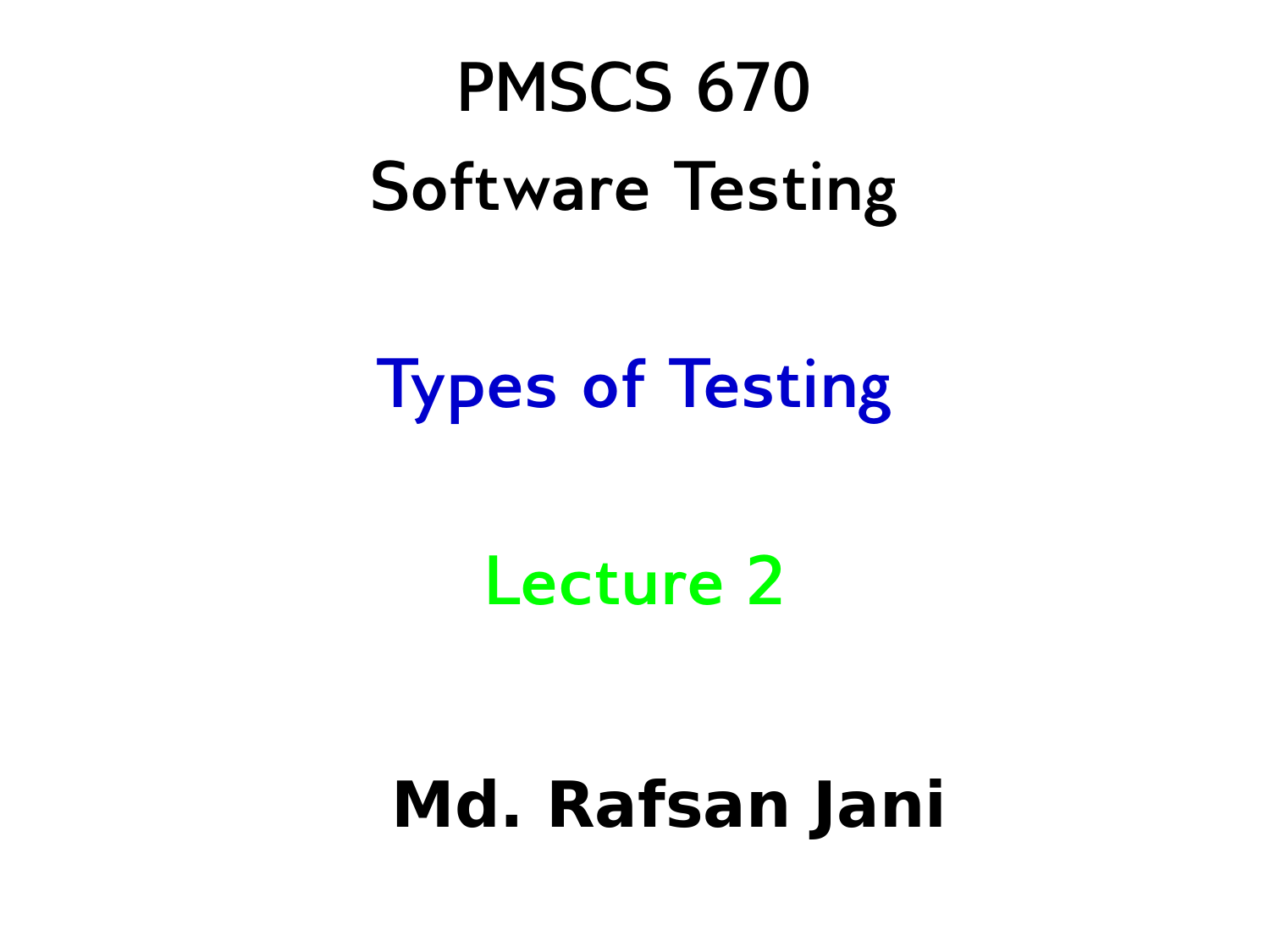

PMSCS 670
Software Testing

Types of Testing

Lecture 2

Md. Rafsan Jani